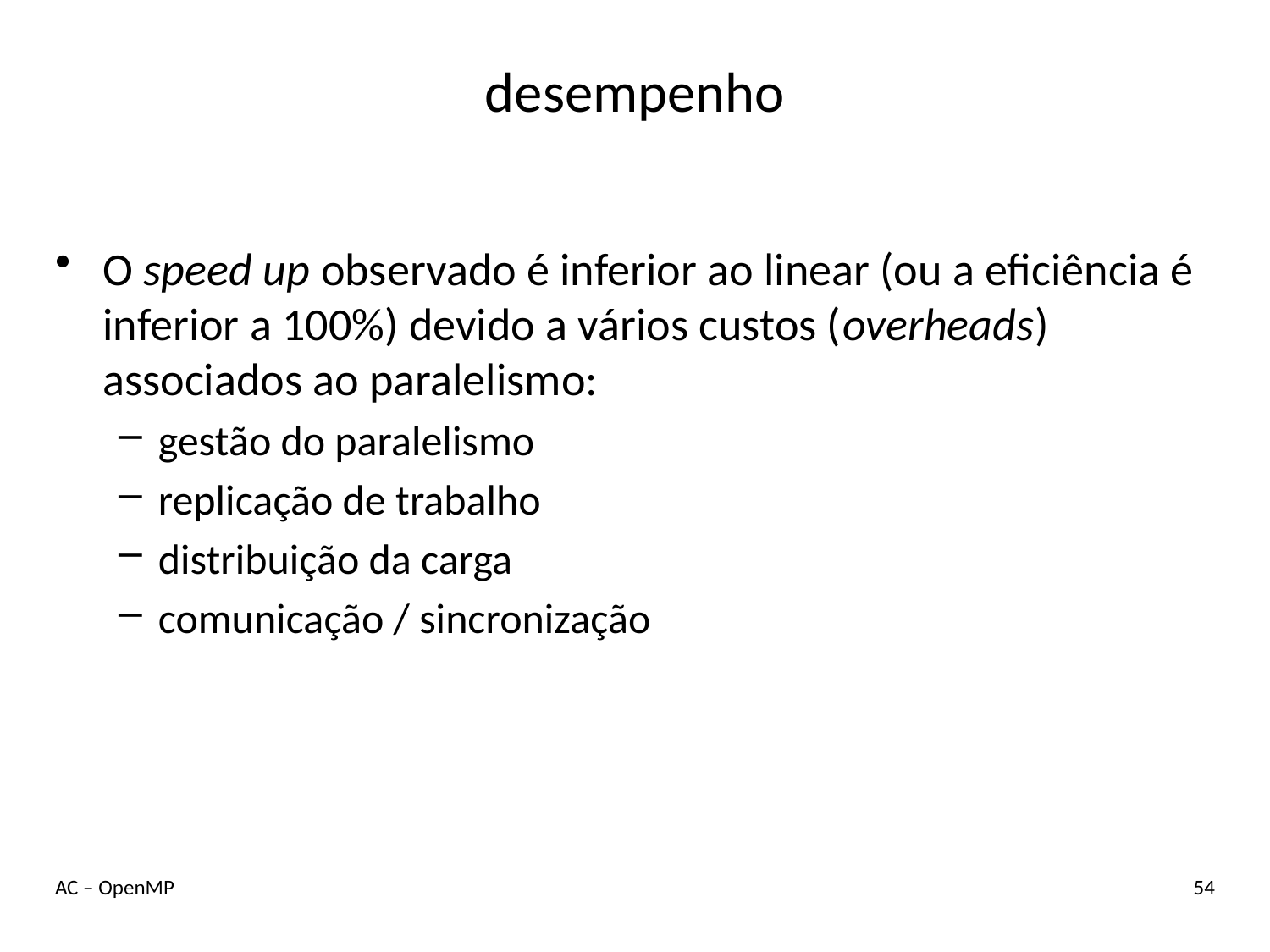

# desempenho

O speed up observado é inferior ao linear (ou a eficiência é inferior a 100%) devido a vários custos (overheads) associados ao paralelismo:
gestão do paralelismo
replicação de trabalho
distribuição da carga
comunicação / sincronização
AC – OpenMP
54